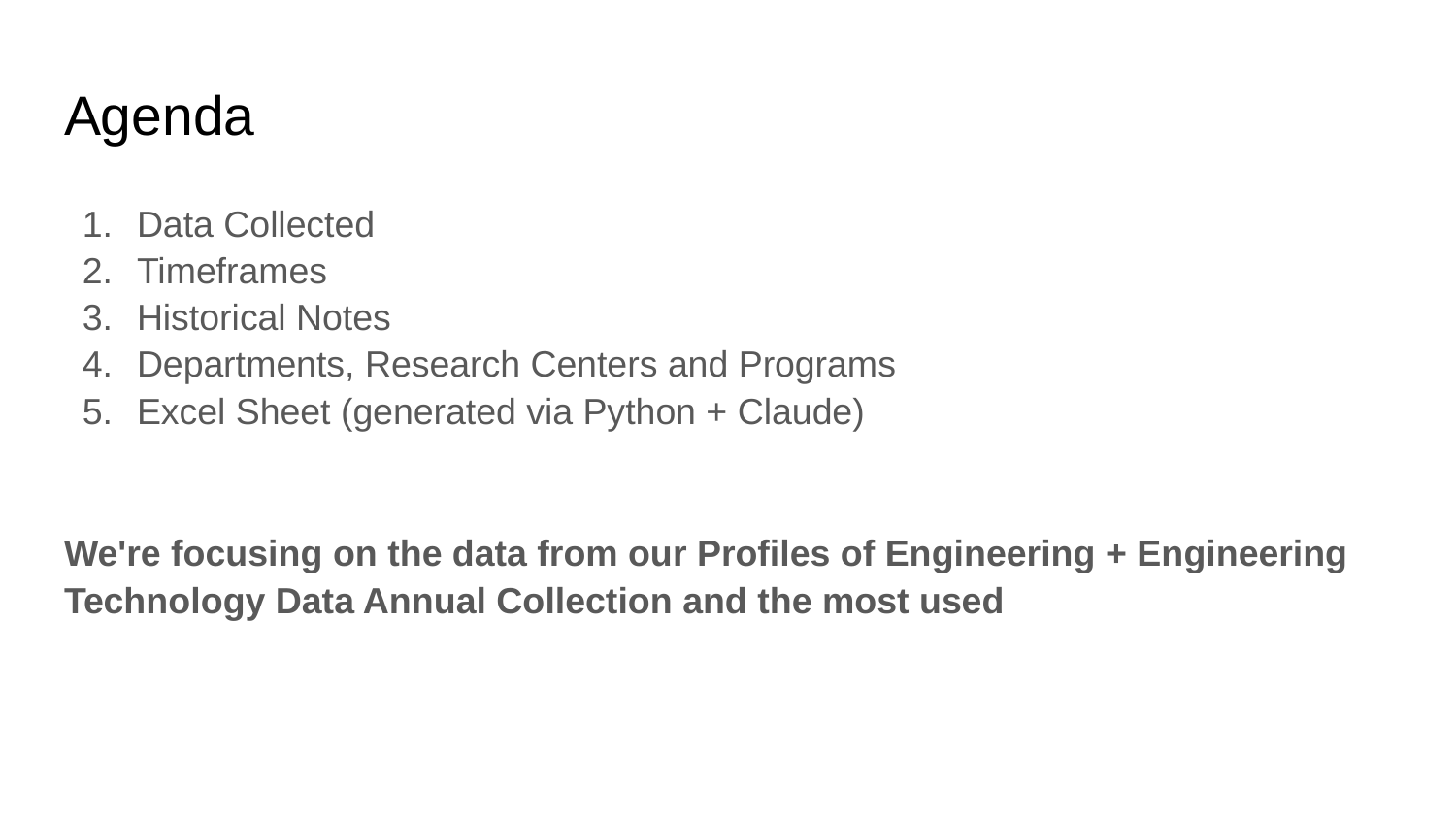

# Agenda
Data Collected
Timeframes
Historical Notes
Departments, Research Centers and Programs
Excel Sheet (generated via Python + Claude)

We're focusing on the data from our Profiles of Engineering + Engineering Technology Data Annual Collection and the most used